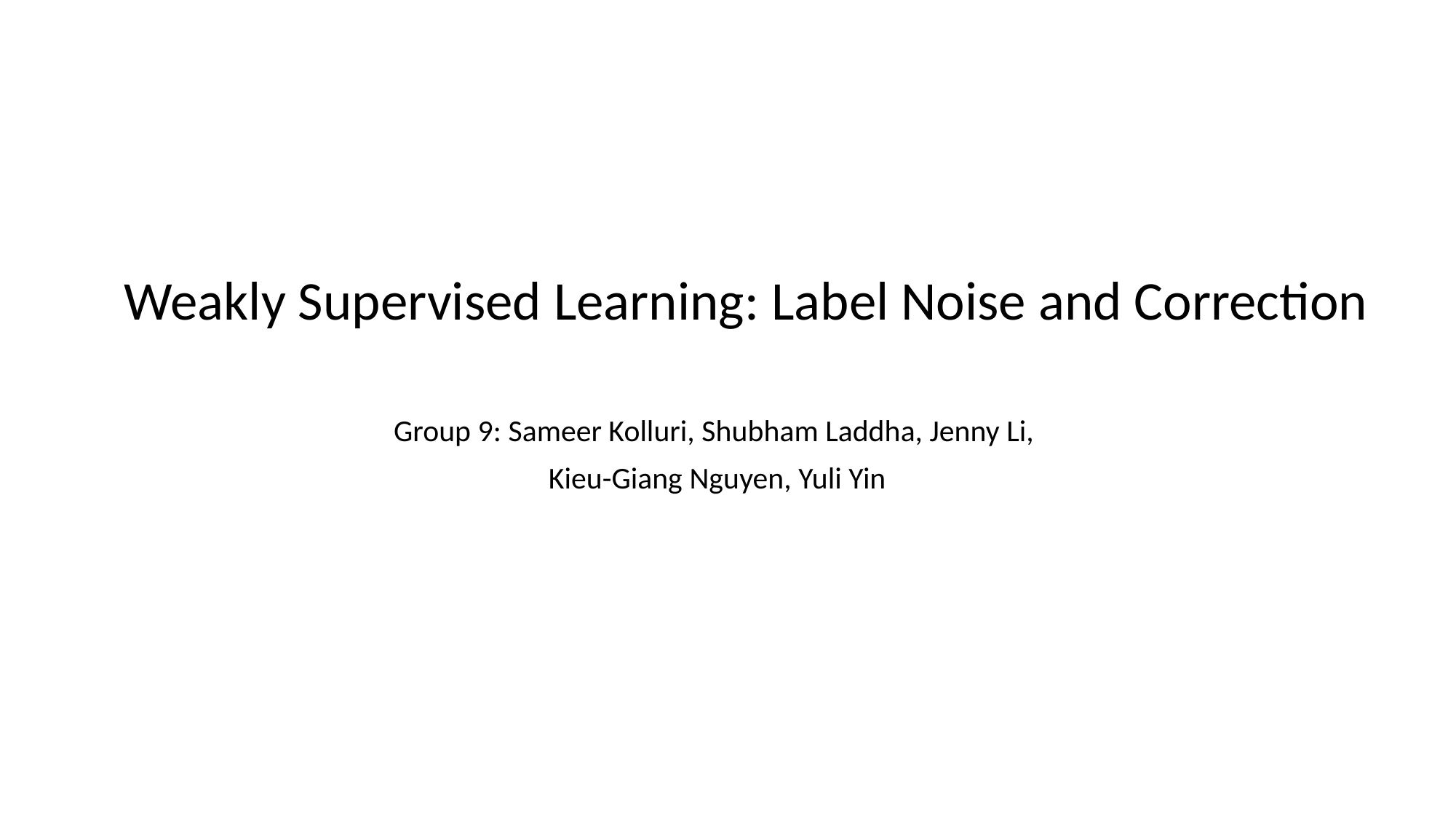

# Weakly Supervised Learning: Label Noise and Correction
Group 9: Sameer Kolluri, Shubham Laddha, Jenny Li,
Kieu-Giang Nguyen, Yuli Yin